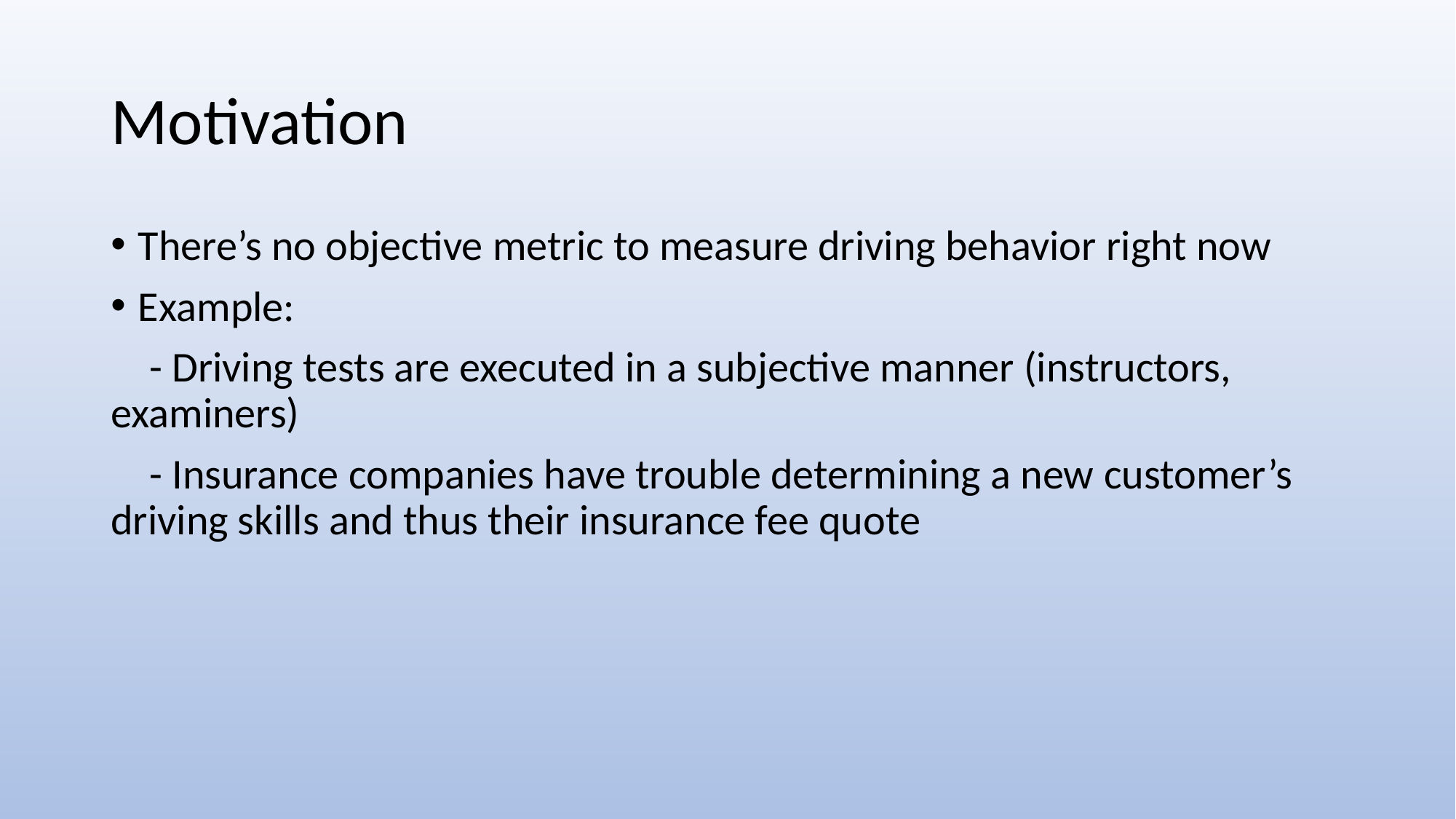

# Motivation
There’s no objective metric to measure driving behavior right now
Example:
    - Driving tests are executed in a subjective manner (instructors, examiners)
    - Insurance companies have trouble determining a new customer’s     driving skills and thus their insurance fee quote